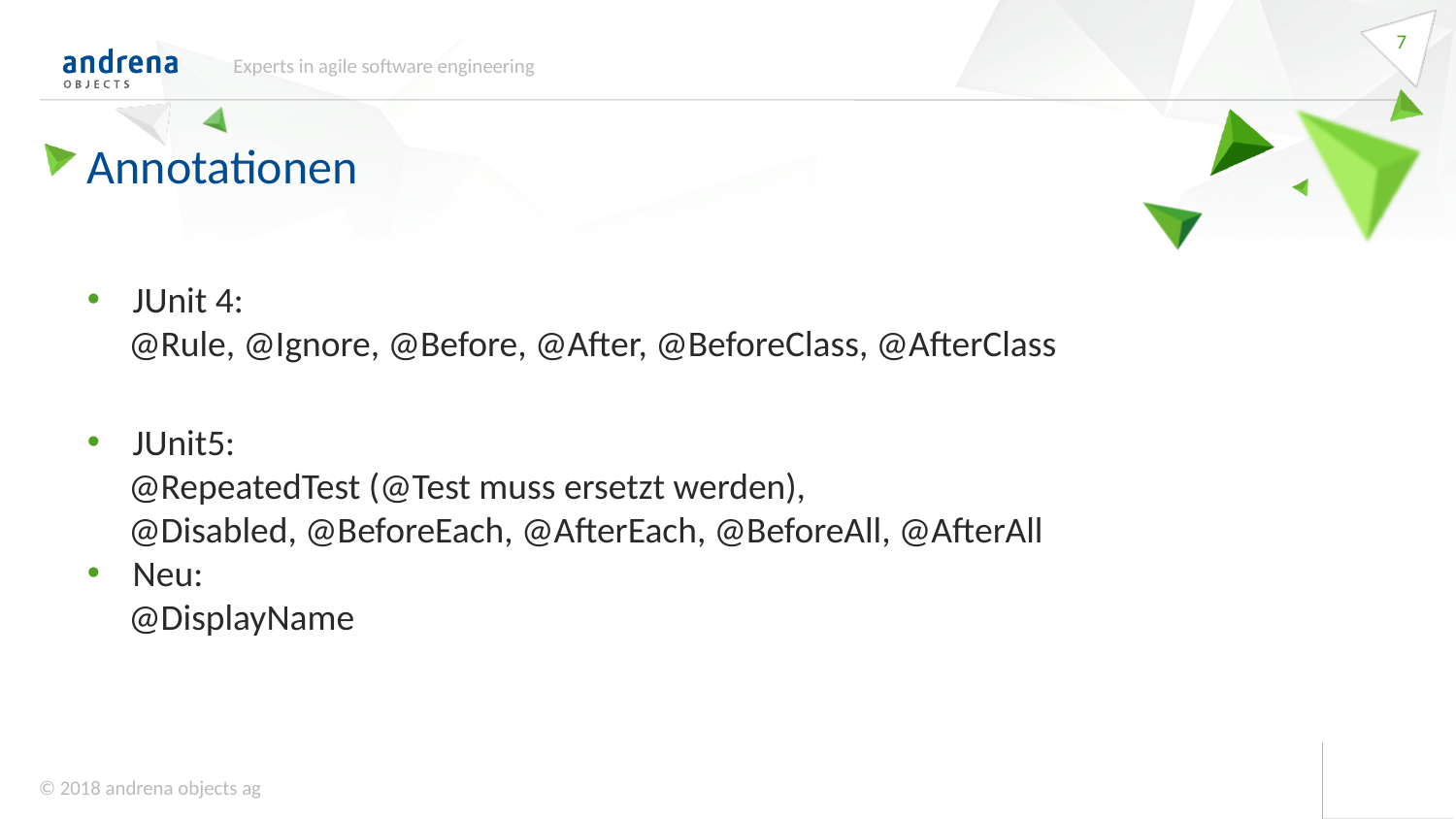

7
Experts in agile software engineering
Annotationen

JUnit 4:
     @Rule, @Ignore, @Before, @After, @BeforeClass, @AfterClass

JUnit5:
     @RepeatedTest (@Test muss ersetzt werden),
     @Disabled, @BeforeEach, @AfterEach, @BeforeAll, @AfterAll
Neu:
     @DisplayName